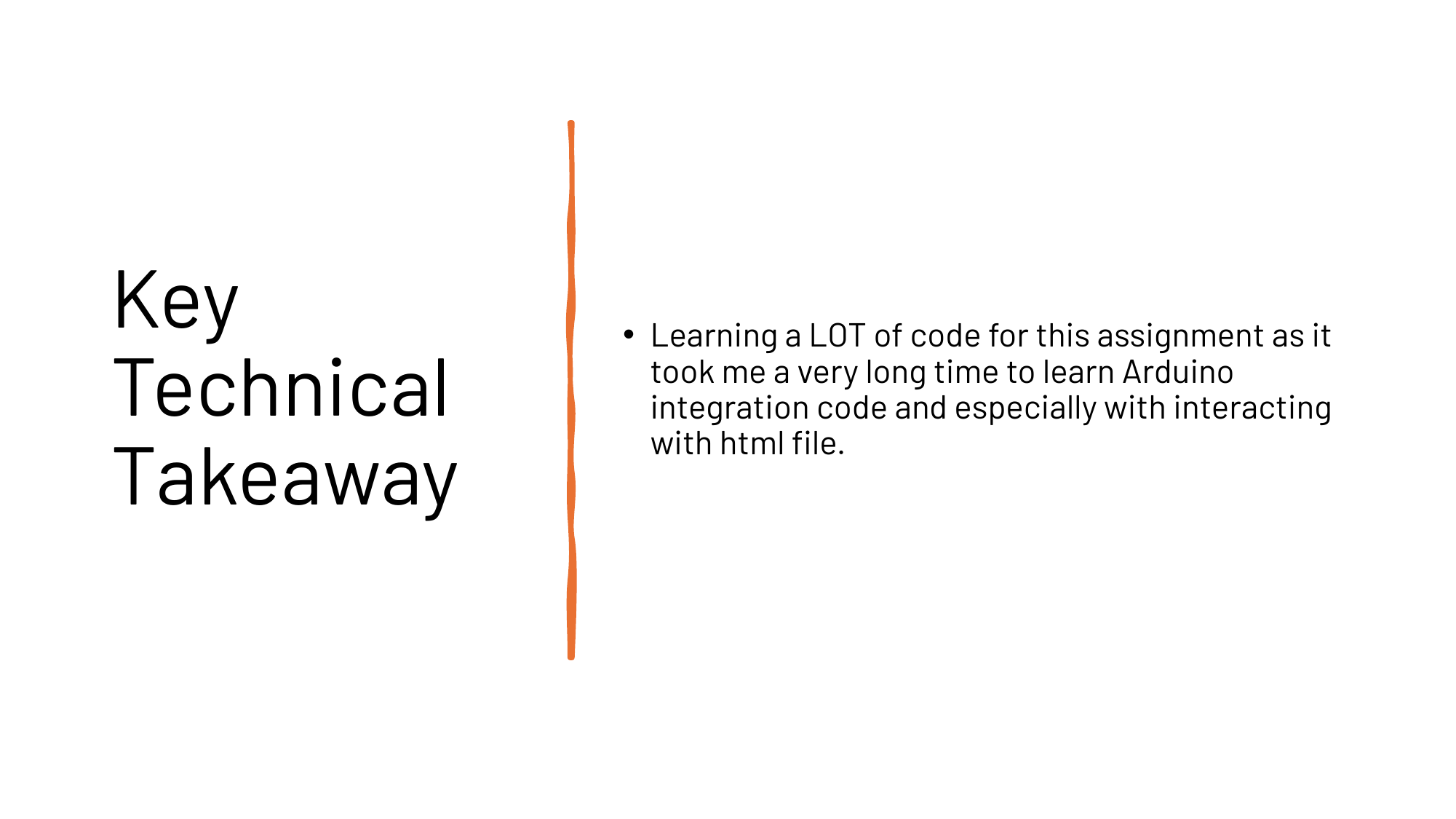

# Key Technical Takeaway
Learning a LOT of code for this assignment as it took me a very long time to learn Arduino integration code and especially with interacting with html file.